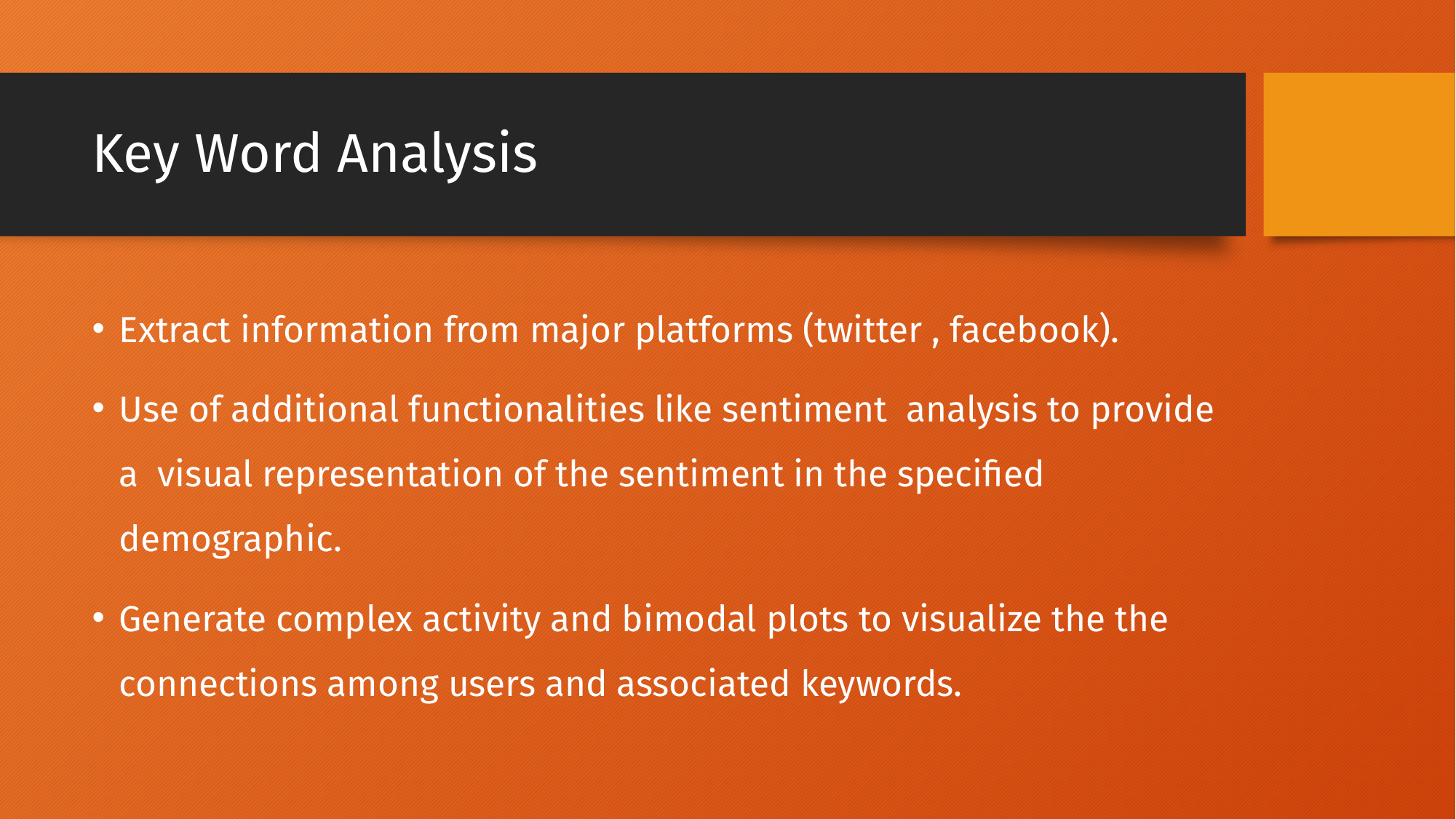

# Key Word Analysis
Extract information from major platforms (twitter , facebook).
Use of additional functionalities like sentiment  analysis to provide a  visual representation of the sentiment in the specified demographic.
Generate complex activity and bimodal plots to visualize the the connections among users and associated keywords.